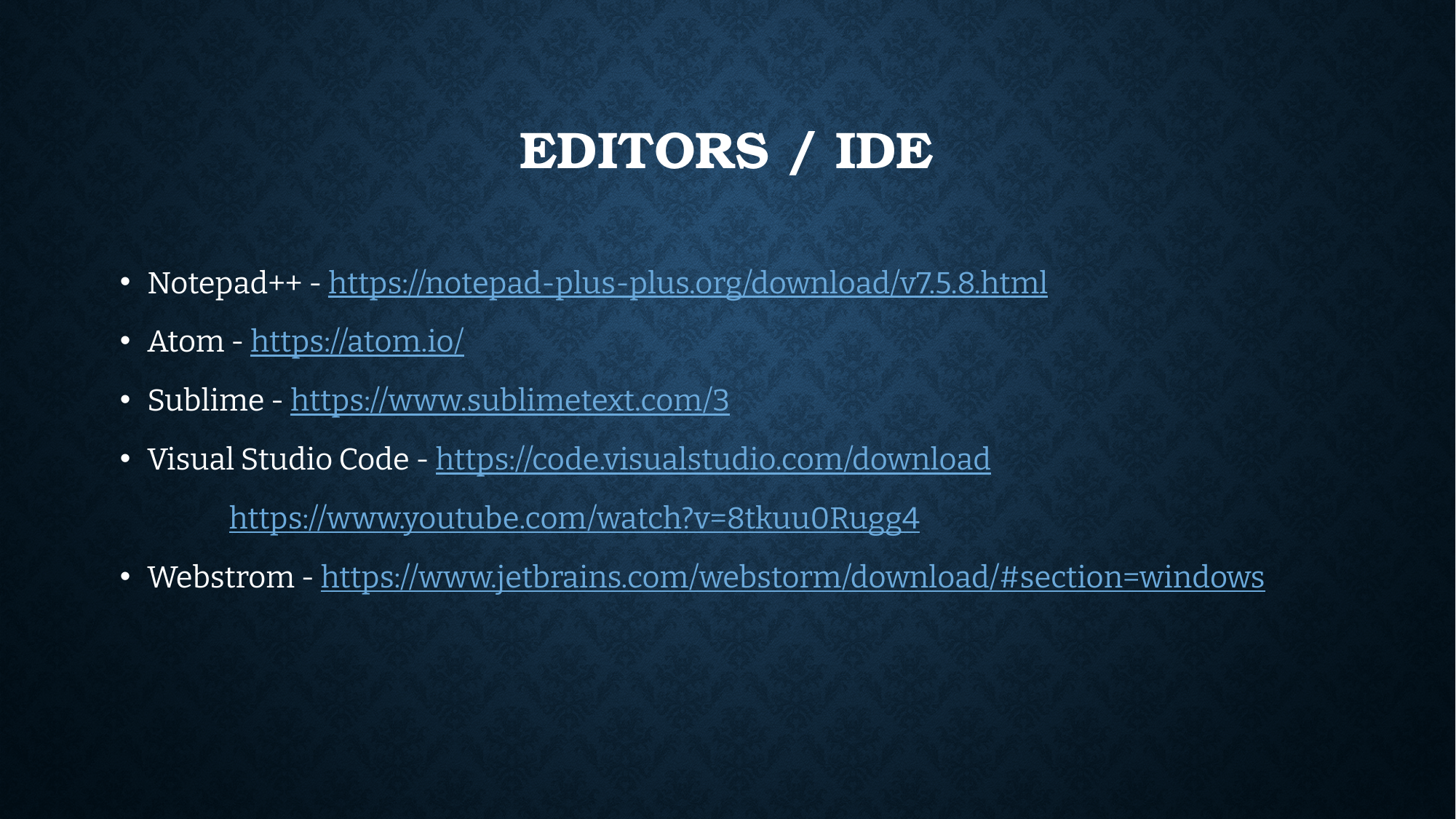

# Editors / IDE
Notepad++ - https://notepad-plus-plus.org/download/v7.5.8.html
Atom - https://atom.io/
Sublime - https://www.sublimetext.com/3
Visual Studio Code - https://code.visualstudio.com/download
	https://www.youtube.com/watch?v=8tkuu0Rugg4
Webstrom - https://www.jetbrains.com/webstorm/download/#section=windows